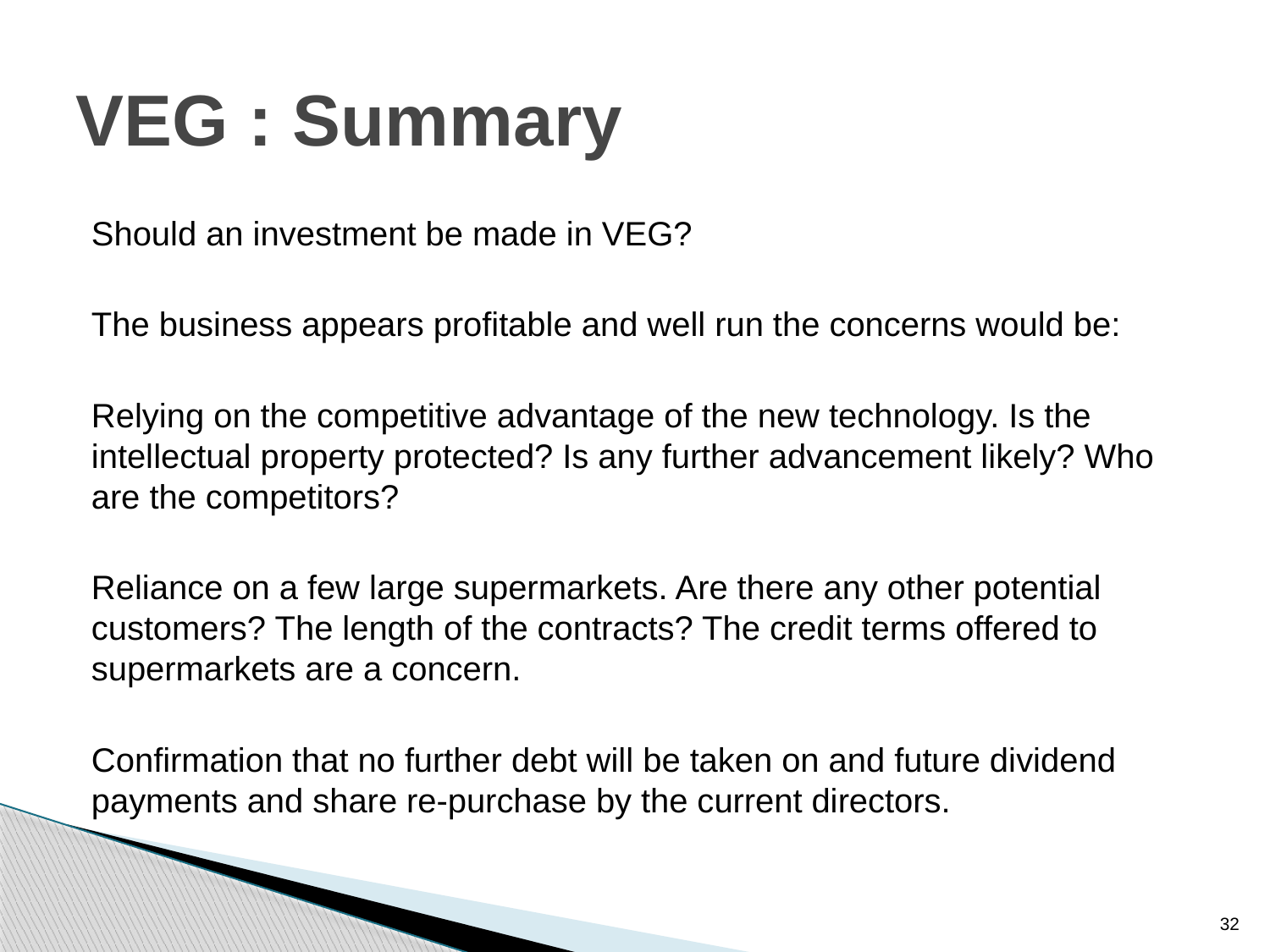

# VEG : Summary
Should an investment be made in VEG?

The business appears profitable and well run the concerns would be:

Relying on the competitive advantage of the new technology. Is the intellectual property protected? Is any further advancement likely? Who are the competitors?

Reliance on a few large supermarkets. Are there any other potential customers? The length of the contracts? The credit terms offered to supermarkets are a concern.

Confirmation that no further debt will be taken on and future dividend payments and share re-purchase by the current directors.

32